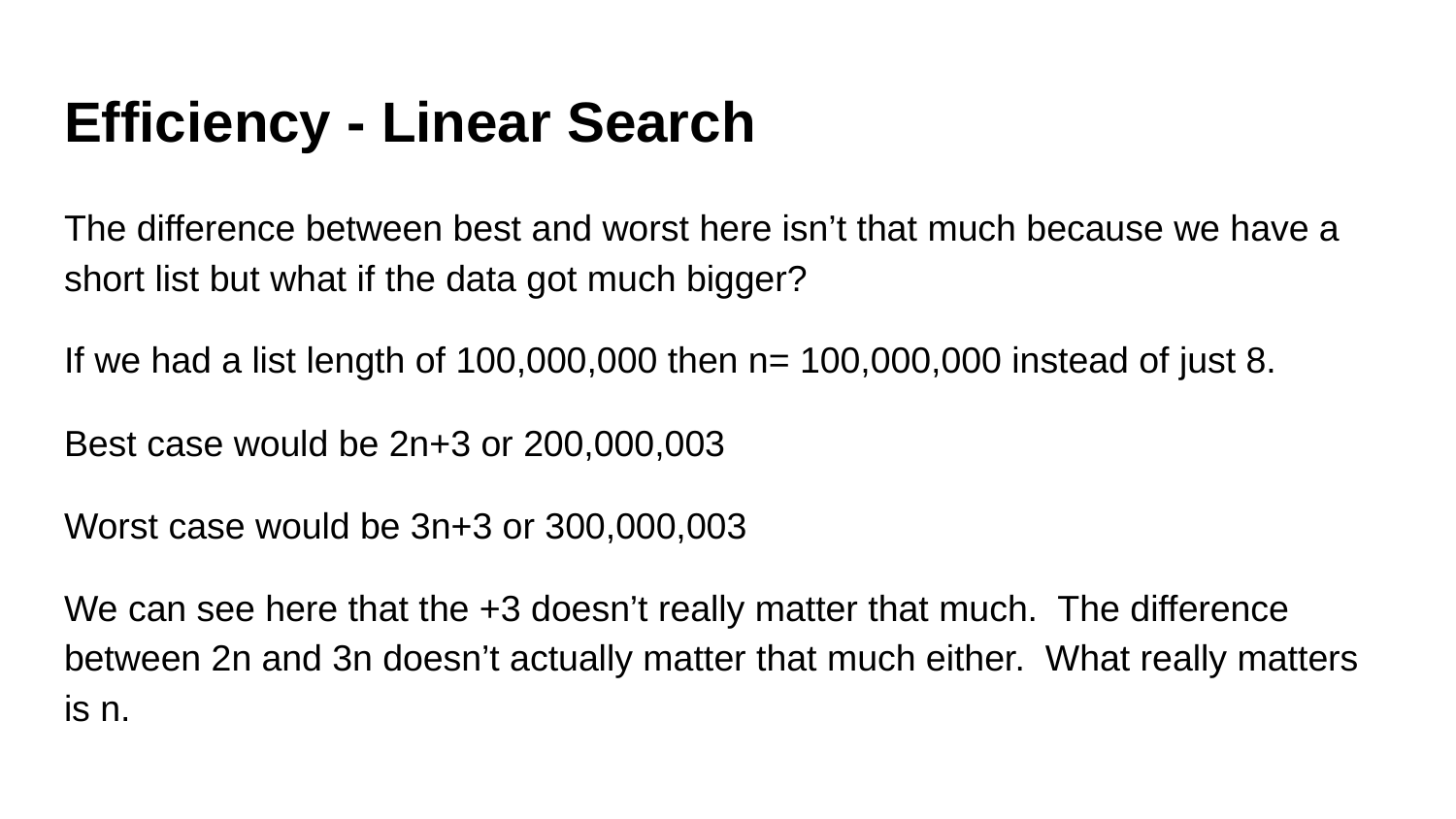

# Efficiency - Linear Search
The difference between best and worst here isn’t that much because we have a short list but what if the data got much bigger?
If we had a list length of 100,000,000 then n= 100,000,000 instead of just 8.
Best case would be 2n+3 or 200,000,003
Worst case would be 3n+3 or 300,000,003
We can see here that the +3 doesn’t really matter that much.  The difference between 2n and 3n doesn’t actually matter that much either.  What really matters is n.